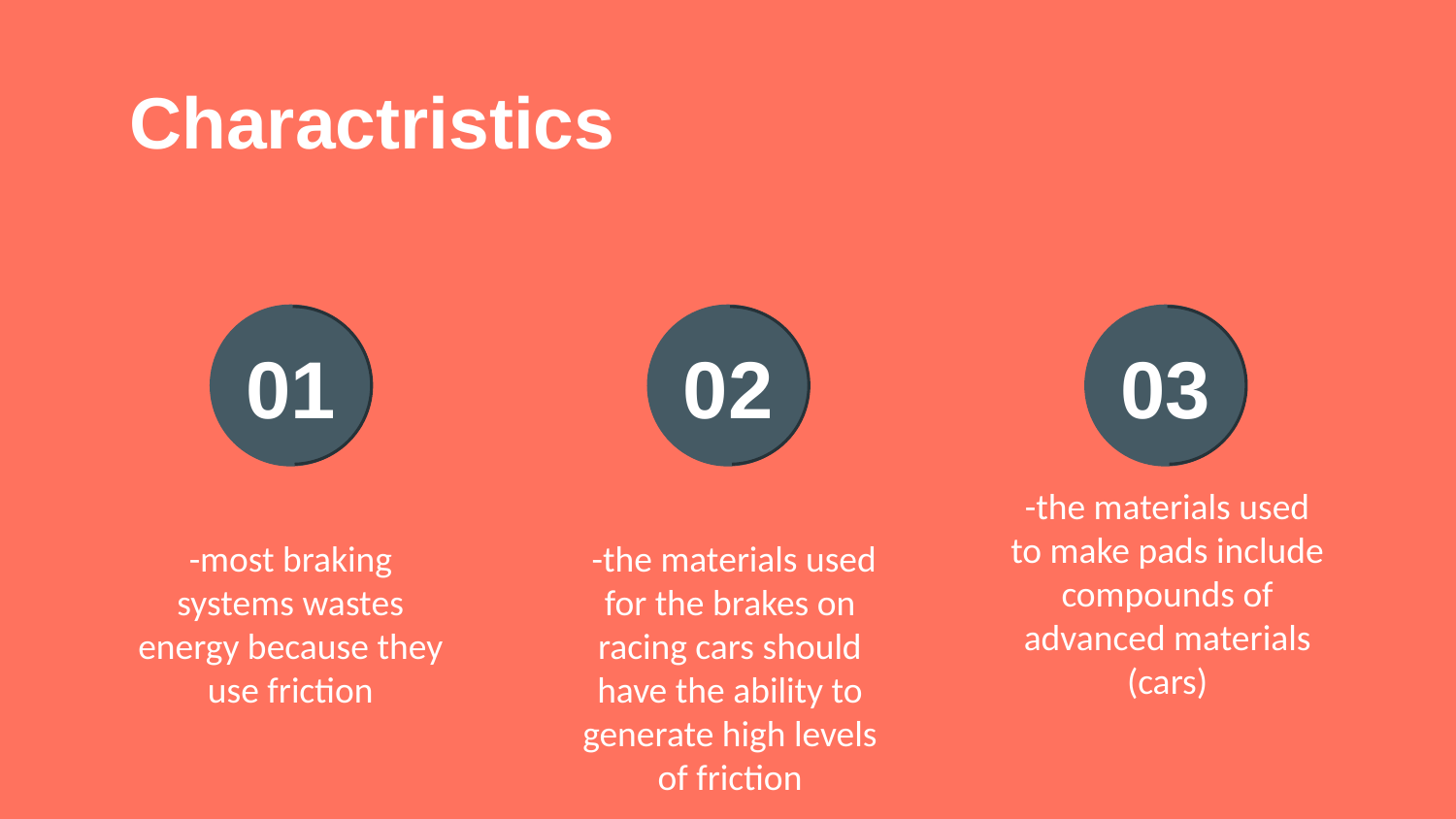

Charactristics

# 01
02
03
-the materials used to make pads include compounds of advanced materials (cars)
-most braking systems wastes energy because they use friction
 -the materials used for the brakes on racing cars should have the ability to generate high levels of friction